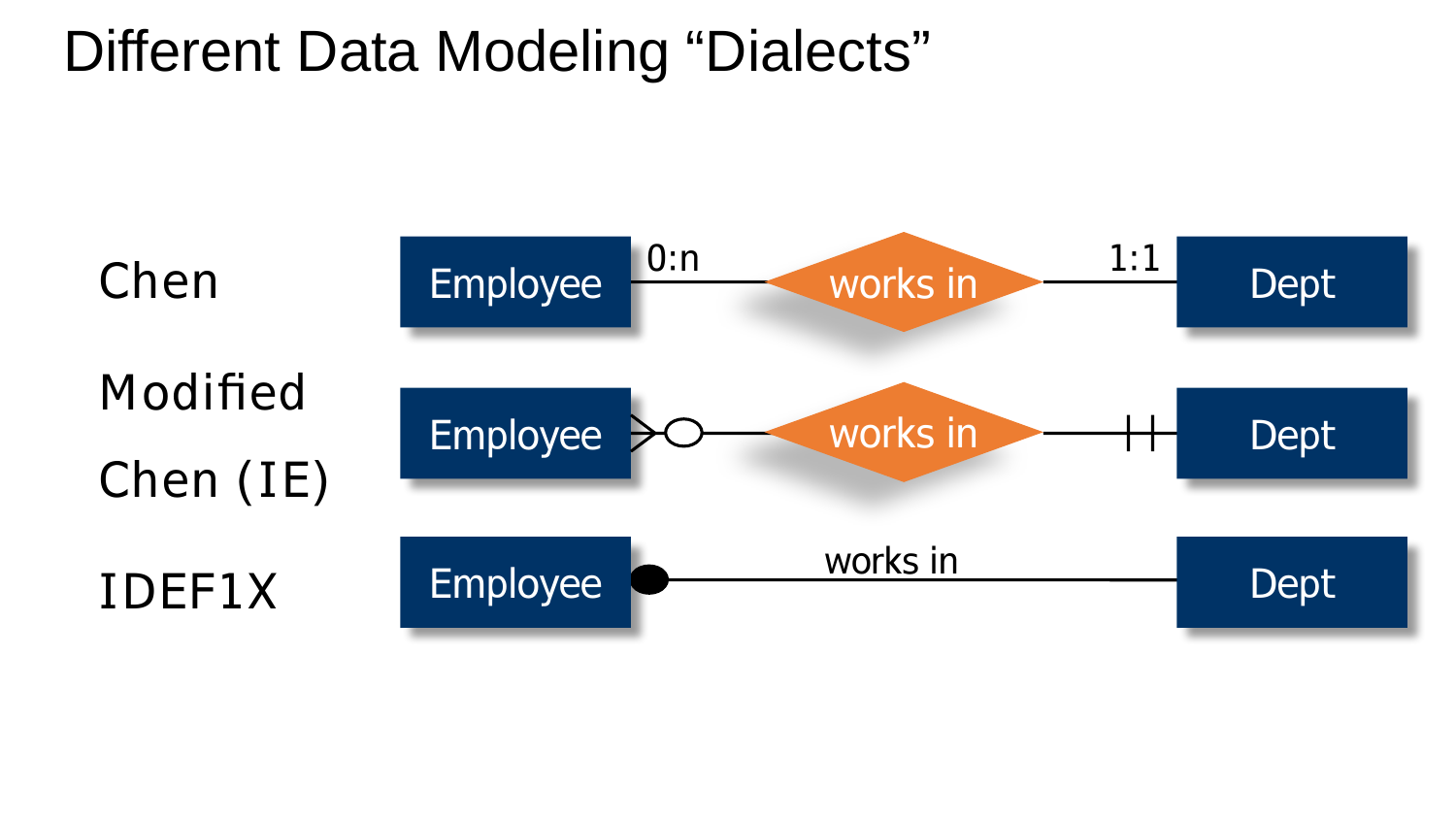

# Different Data Modeling “Dialects”
Chen
Modified
Chen (IE)
IDEF1X
0:n
1:1
works in
Employee
Dept

works in
Employee
Dept

works in
Employee
Dept
Dept
Employee